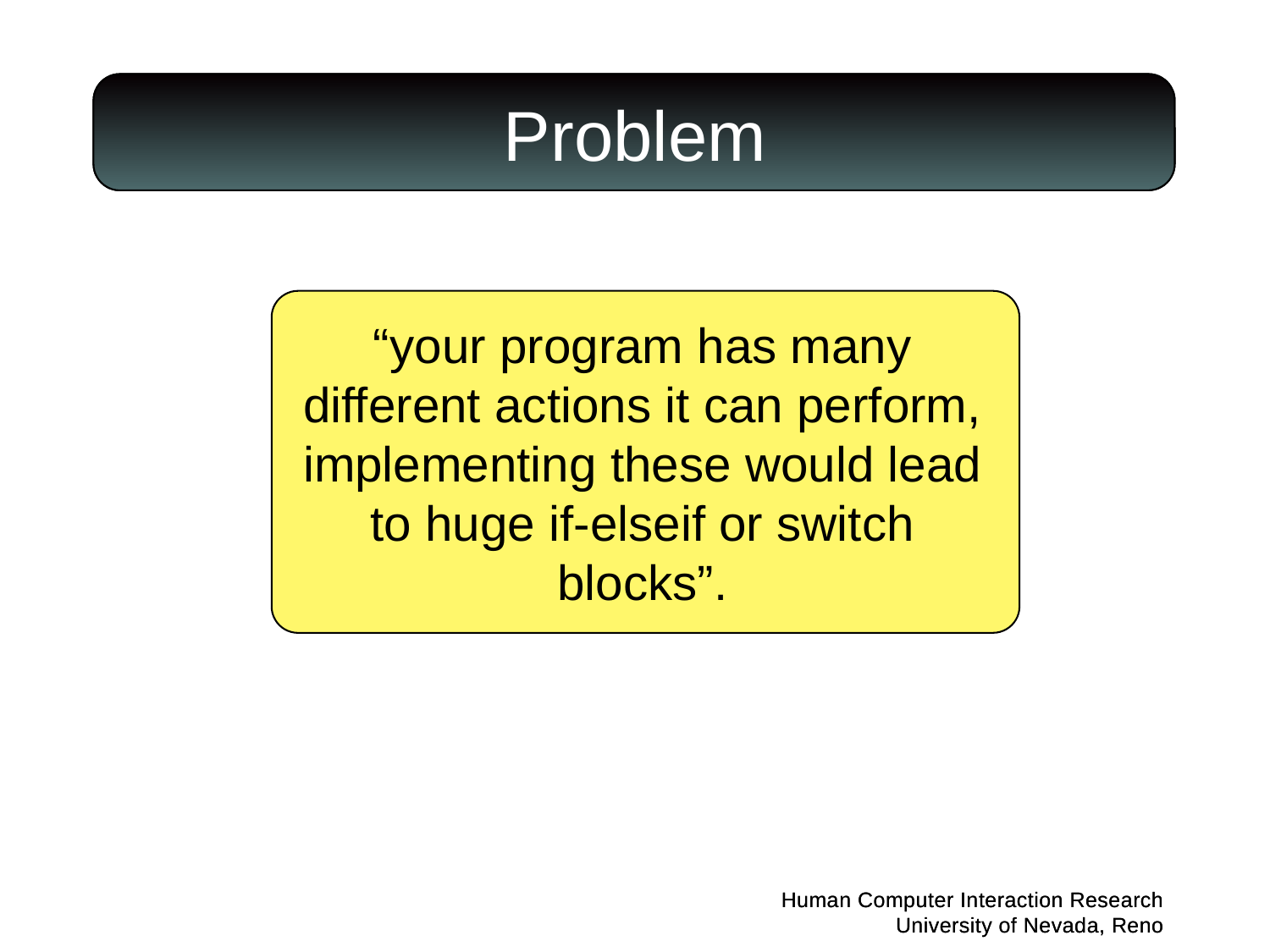

# Problem

“your program has many different actions it can perform, implementing these would lead to huge if-elseif or switch blocks”.
Human Computer Interaction Research
University of Nevada, Reno